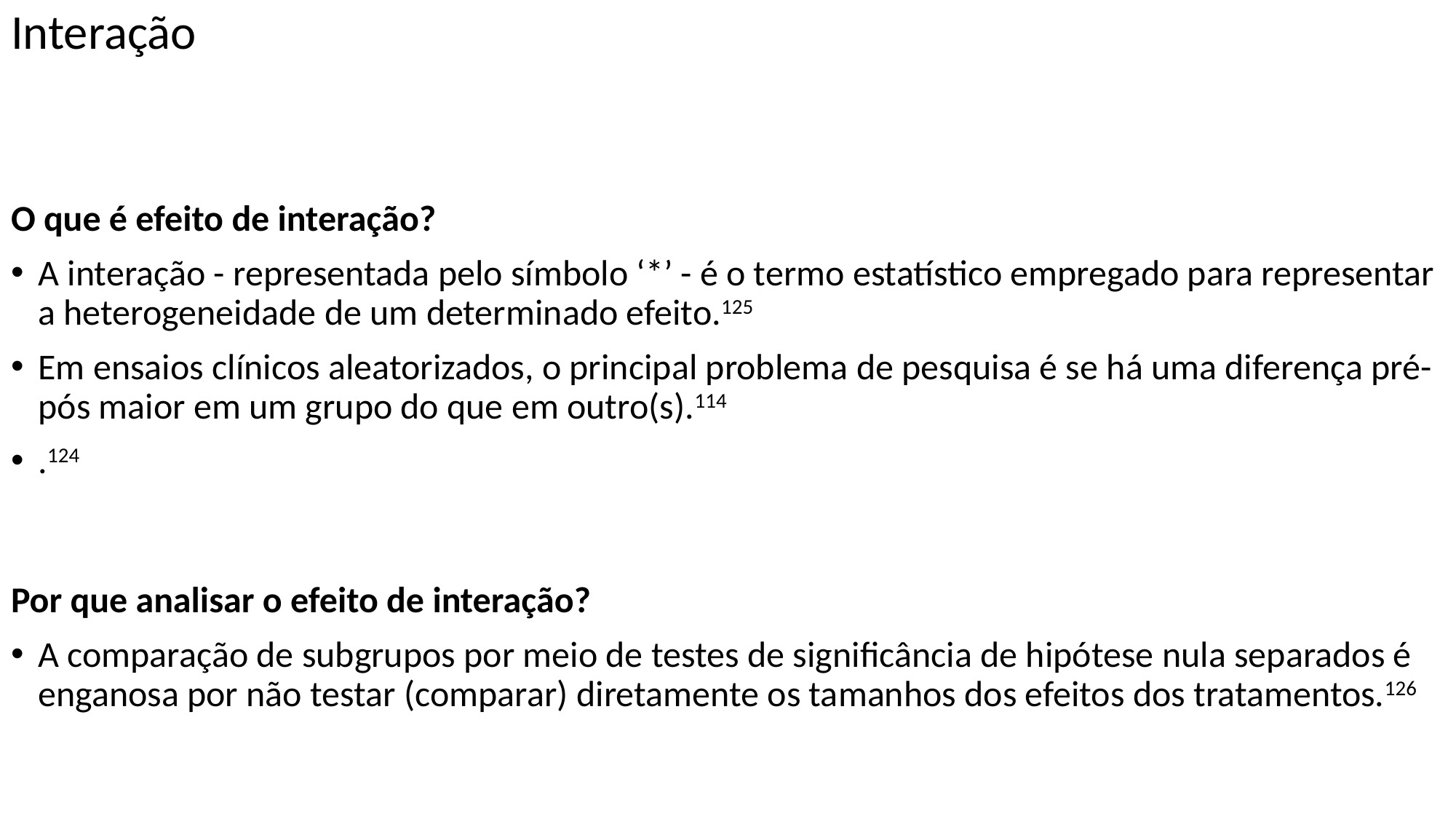

# Interação

O que é efeito de interação?
A interação - representada pelo símbolo ‘*’ - é o termo estatístico empregado para representar a heterogeneidade de um determinado efeito.125
Em ensaios clínicos aleatorizados, o principal problema de pesquisa é se há uma diferença pré-pós maior em um grupo do que em outro(s).114
.124

Por que analisar o efeito de interação?
A comparação de subgrupos por meio de testes de significância de hipótese nula separados é enganosa por não testar (comparar) diretamente os tamanhos dos efeitos dos tratamentos.126

Quando usar o termo de interação?
Análise de efeito de interação pode ser usada para testar se o efeito de um tratamento varia entre dois ou mais subgrupos de indivíduos, ou seja, se um efeito é modificado pelo(s) outros(s) efeito(s).125
A interação entre duas (ou mais) variáveis pode ser utilizada para comparar efeitos do tratamento em subgrupos de ensaios clínicos.127
O poder estatístico para detectar efeitos de interação é limitado.127